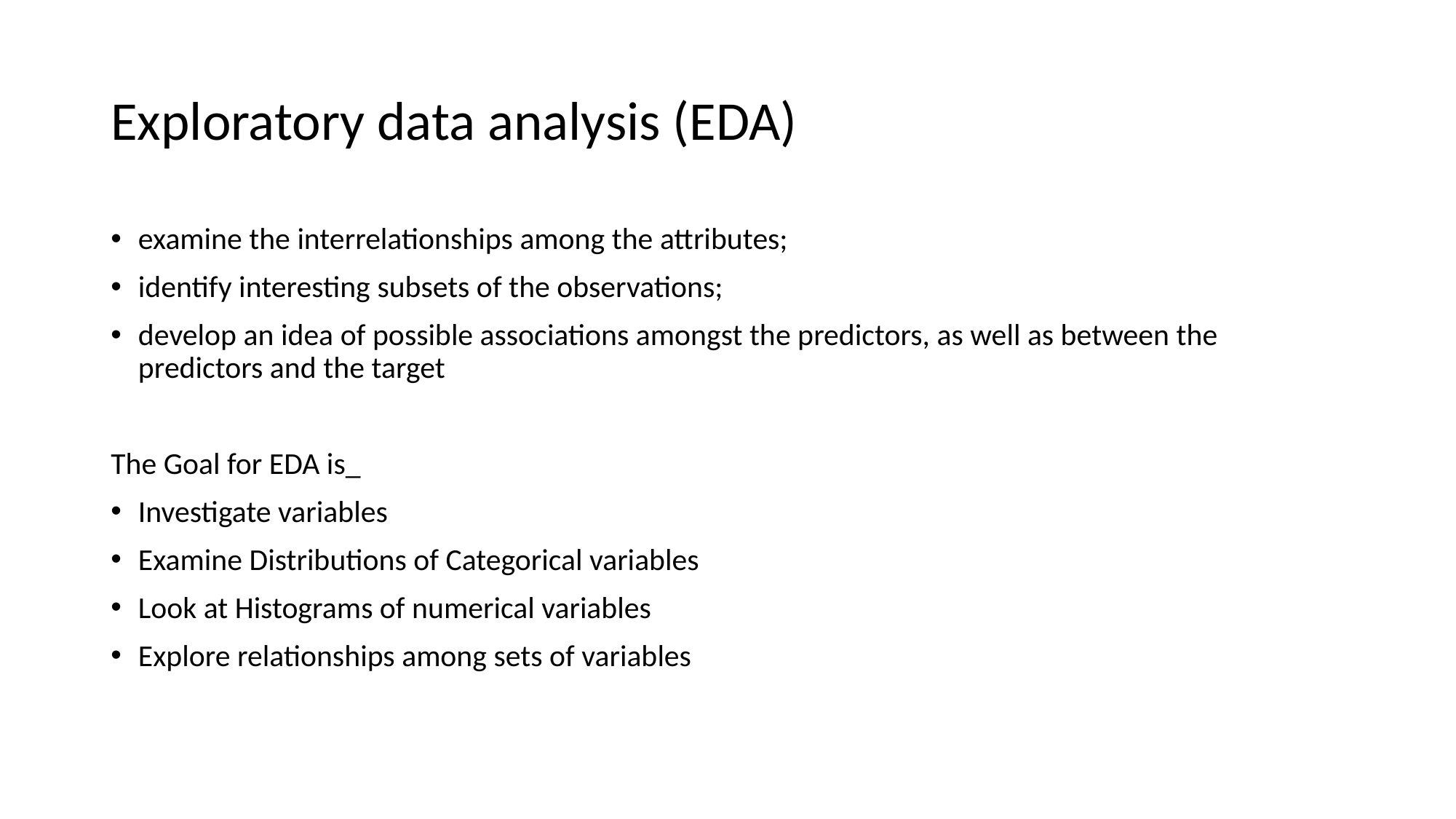

# Exploratory data analysis (EDA)
examine the interrelationships among the attributes;
identify interesting subsets of the observations;
develop an idea of possible associations amongst the predictors, as well as between the predictors and the target

The Goal for EDA is_
Investigate variables
Examine Distributions of Categorical variables
Look at Histograms of numerical variables
Explore relationships among sets of variables